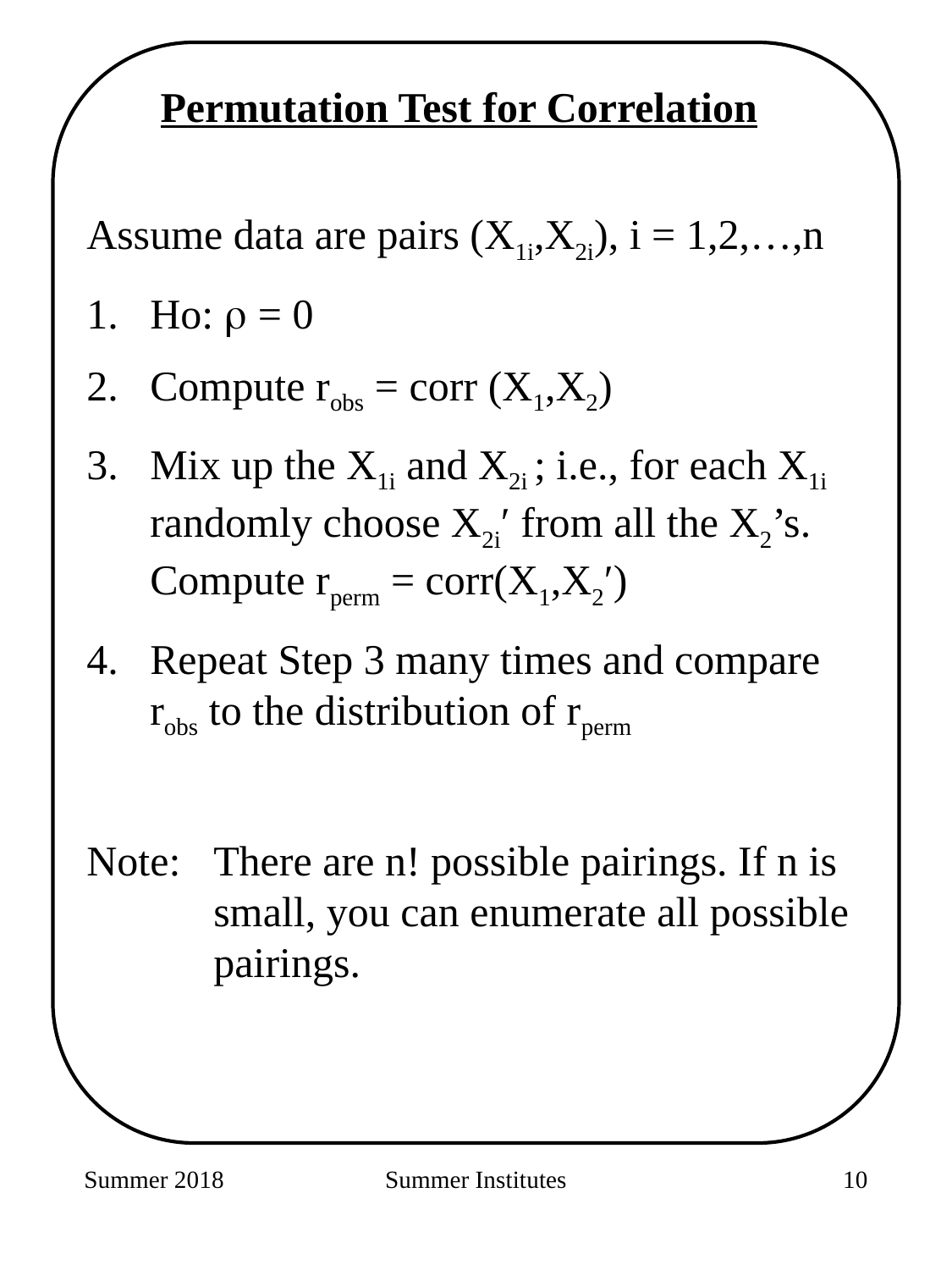

Permutation Test for Correlation
Assume data are pairs (X1i,X2i), i = 1,2,…,n
Ho: ρ = 0
Compute robs = corr (X1,X2)
Mix up the X1i and X2i ; i.e., for each X1i randomly choose X2i′ from all the X2’s. Compute rperm = corr(X1,X2′)
Repeat Step 3 many times and compare robs to the distribution of rperm

Note:	There are n! possible pairings. If n is
	small, you can enumerate all possible
	pairings.
Summer 2018
Summer Institutes
10